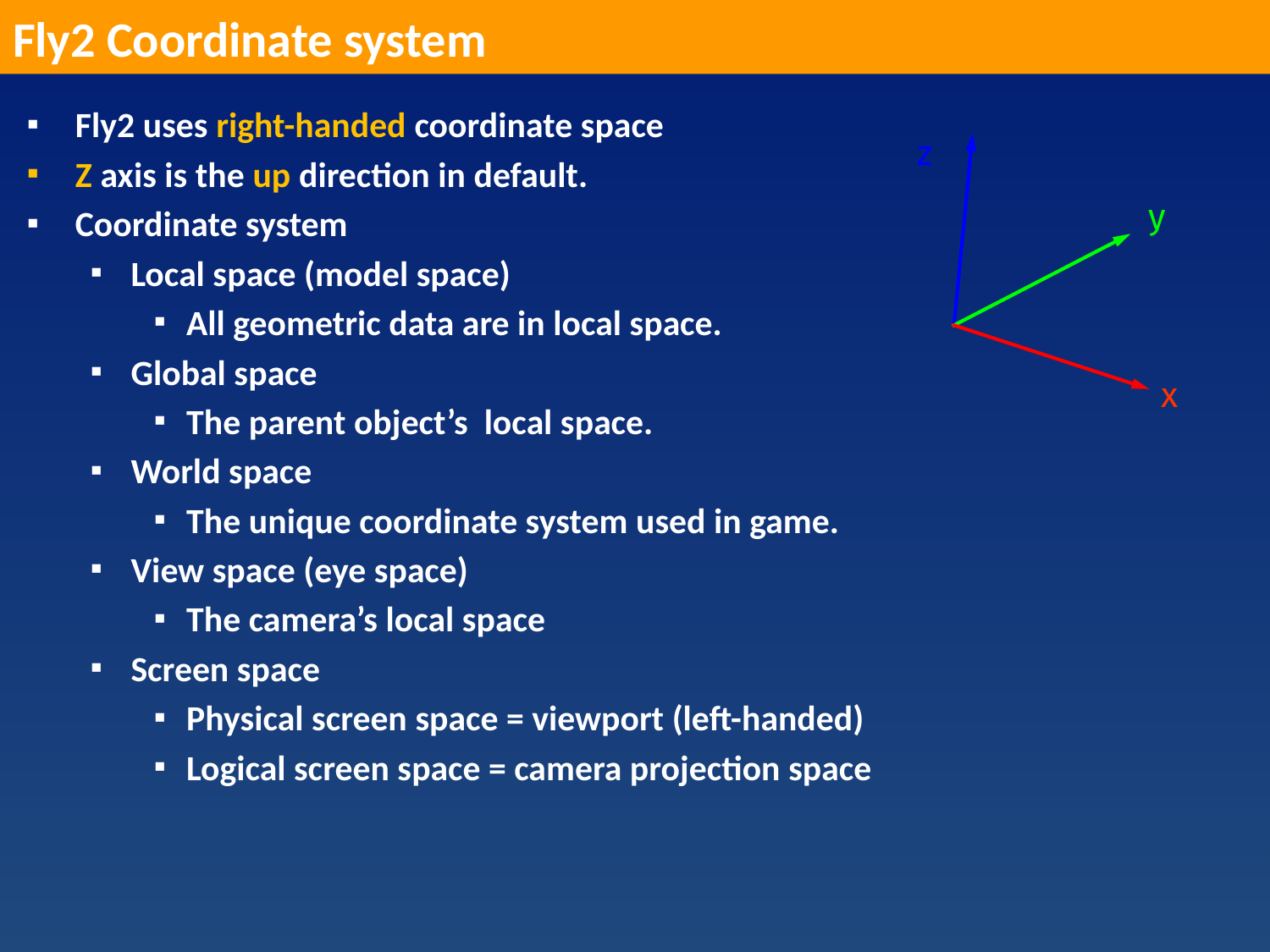

Fly2 Coordinate system
Fly2 uses right-handed coordinate space
Z axis is the up direction in default.
Coordinate system
Local space (model space)
All geometric data are in local space.
Global space
The parent object’s  local space.
World space
The unique coordinate system used in game.
View space (eye space)
The camera’s local space
Screen space
Physical screen space = viewport (left-handed)
Logical screen space = camera projection space
z

y

x